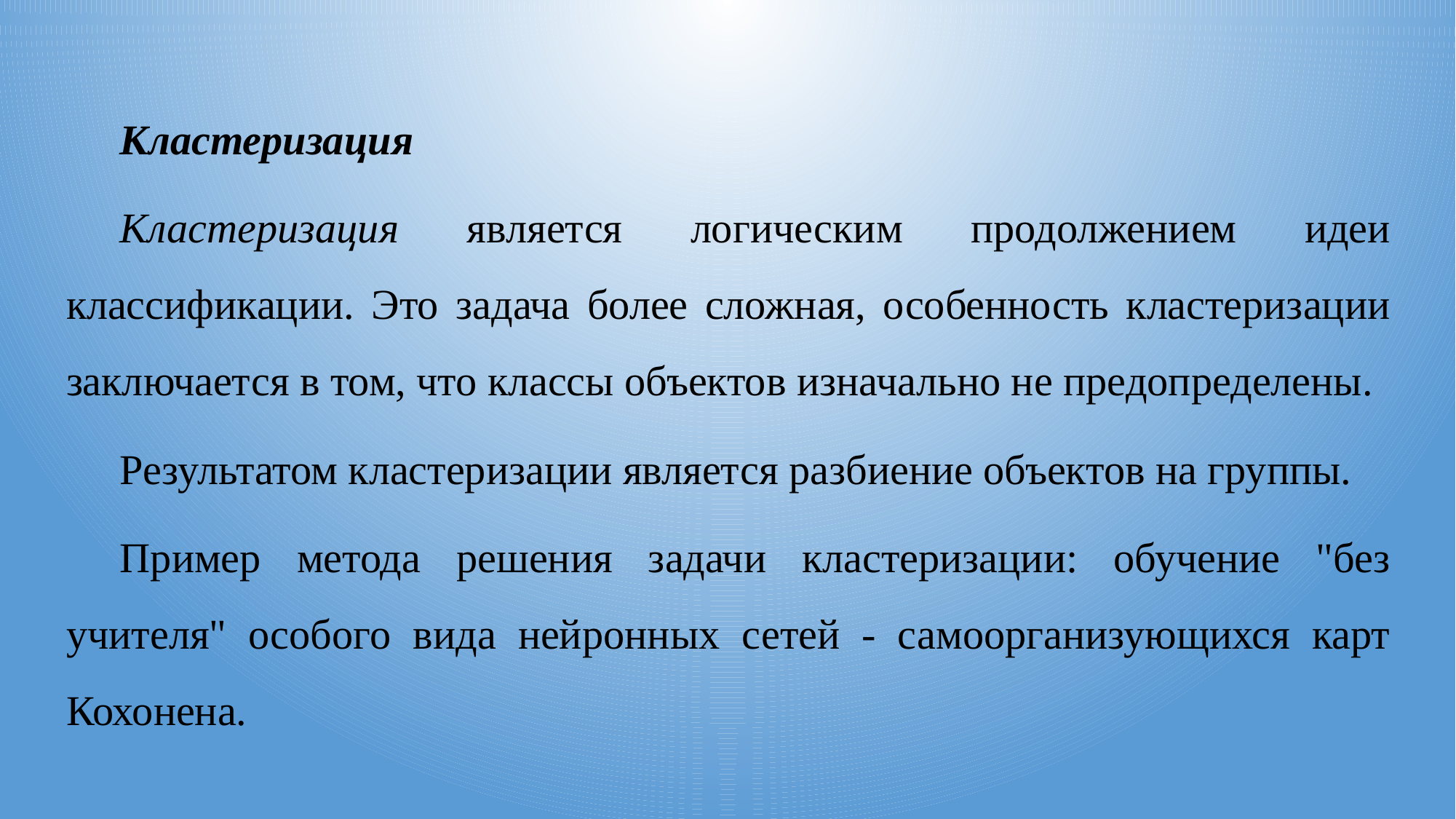

Кластеризация
Кластеризация является логическим продолжением идеи классификации. Это задача более сложная, особенность кластеризации заключается в том, что классы объектов изначально не предопределены.
Результатом кластеризации является разбиение объектов на группы.
Пример метода решения задачи кластеризации: обучение "без учителя" особого вида нейронных сетей - самоорганизующихся карт Кохонена.